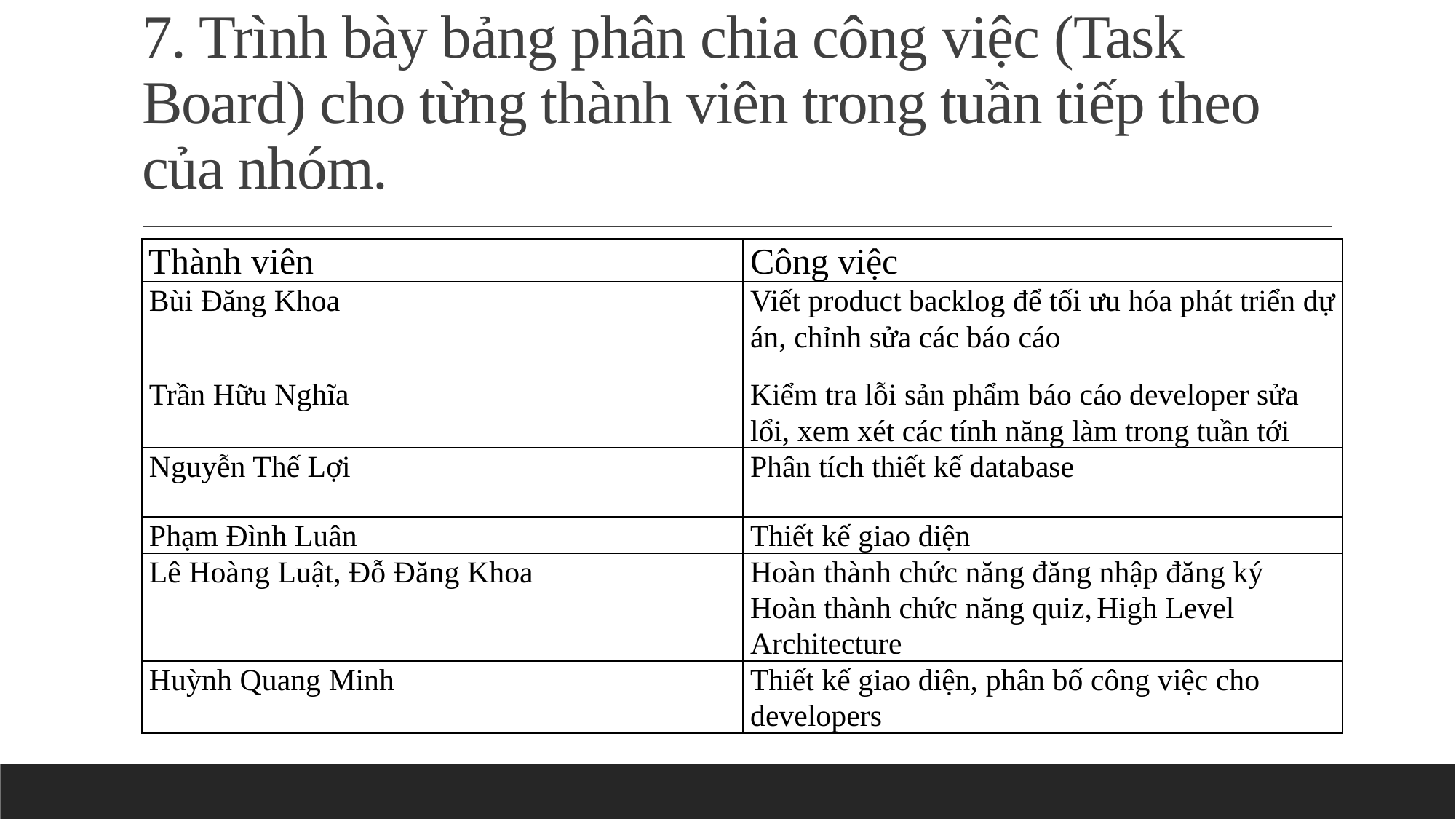

# 7. Trình bày bảng phân chia công việc (Task Board) cho từng thành viên trong tuần tiếp theo của nhóm.
| Thành viên | Công việc |
| --- | --- |
| Bùi Đăng Khoa | Viết product backlog để tối ưu hóa phát triển dự án, chỉnh sửa các báo cáo |
| Trần Hữu Nghĩa | Kiểm tra lỗi sản phẩm báo cáo developer sửa lổi, xem xét các tính năng làm trong tuần tới |
| Nguyễn Thế Lợi | Phân tích thiết kế database |
| Phạm Đình Luân | Thiết kế giao diện |
| Lê Hoàng Luật, Đỗ Đăng Khoa | Hoàn thành chức năng đăng nhập đăng ký Hoàn thành chức năng quiz, High Level Architecture |
| Huỳnh Quang Minh | Thiết kế giao diện, phân bố công việc cho developers |